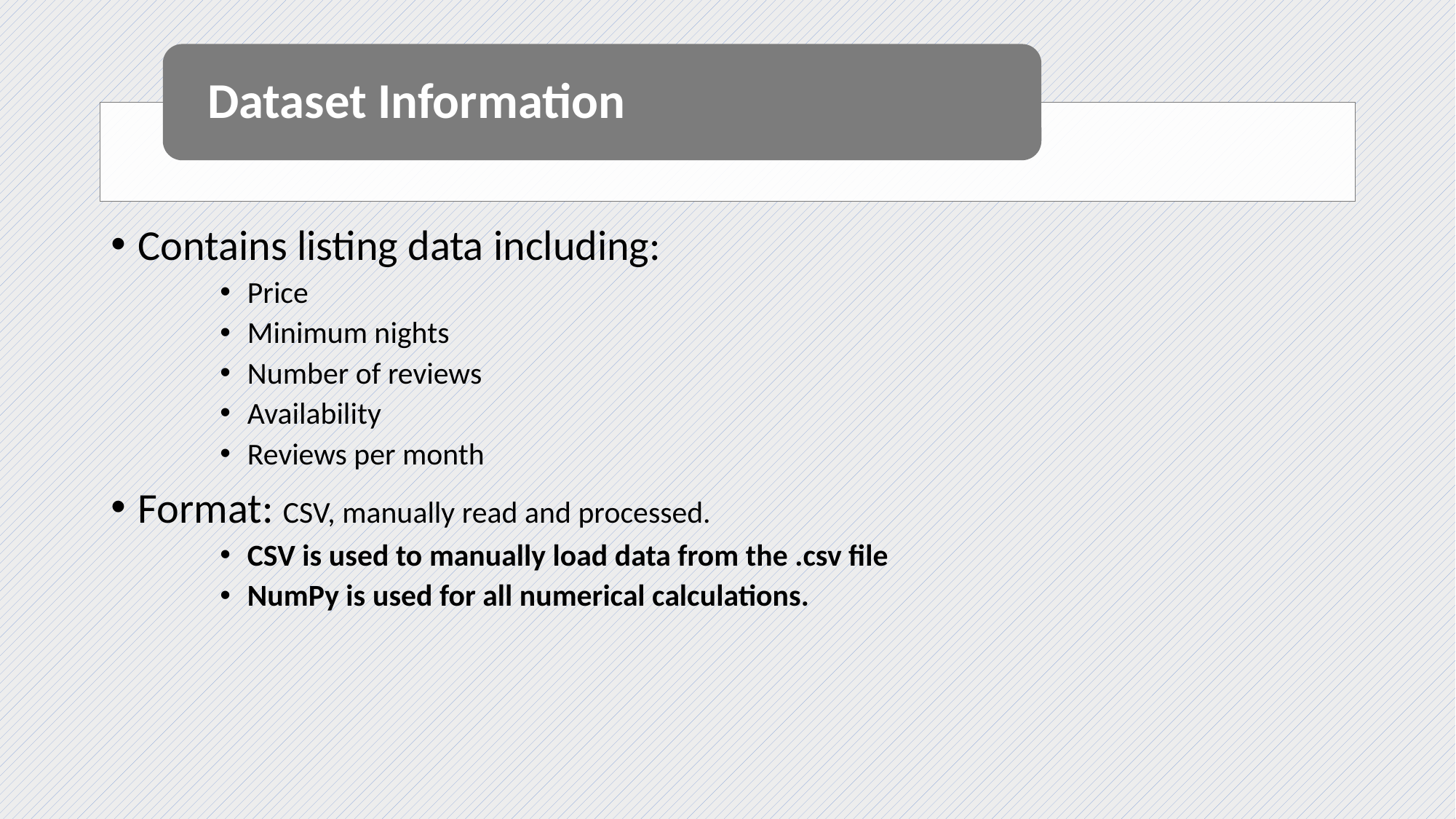

Dataset Information
Contains listing data including:
Price
Minimum nights
Number of reviews
Availability
Reviews per month
Format: CSV, manually read and processed.
CSV is used to manually load data from the .csv file
NumPy is used for all numerical calculations.